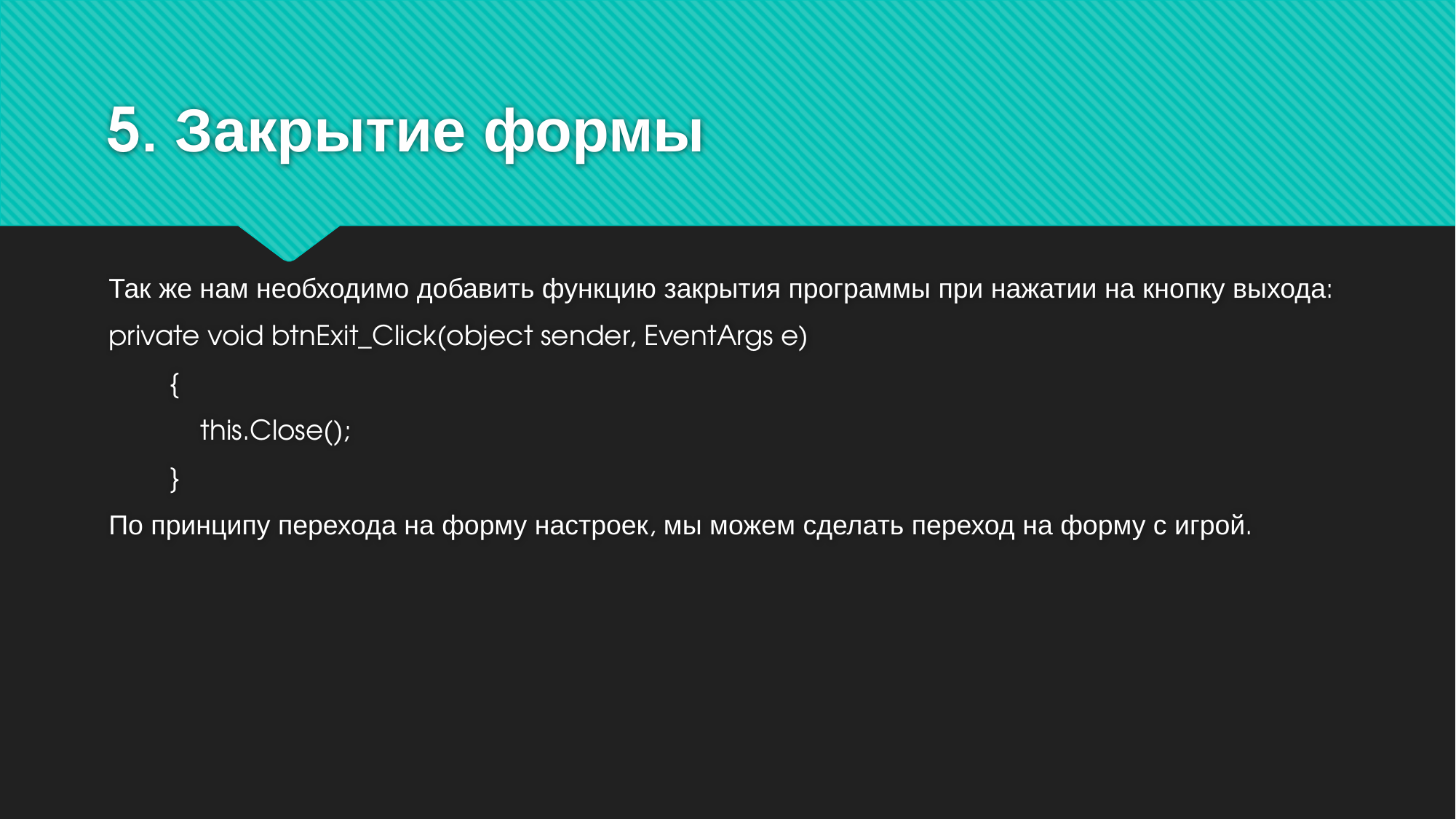

# 5. Закрытие формы
Так же нам необходимо добавить функцию закрытия программы при нажатии на кнопку выхода:
private void btnExit_Click(object sender, EventArgs e)
        {
            this.Close();
        }
По принципу перехода на форму настроек, мы можем сделать переход на форму с игрой.